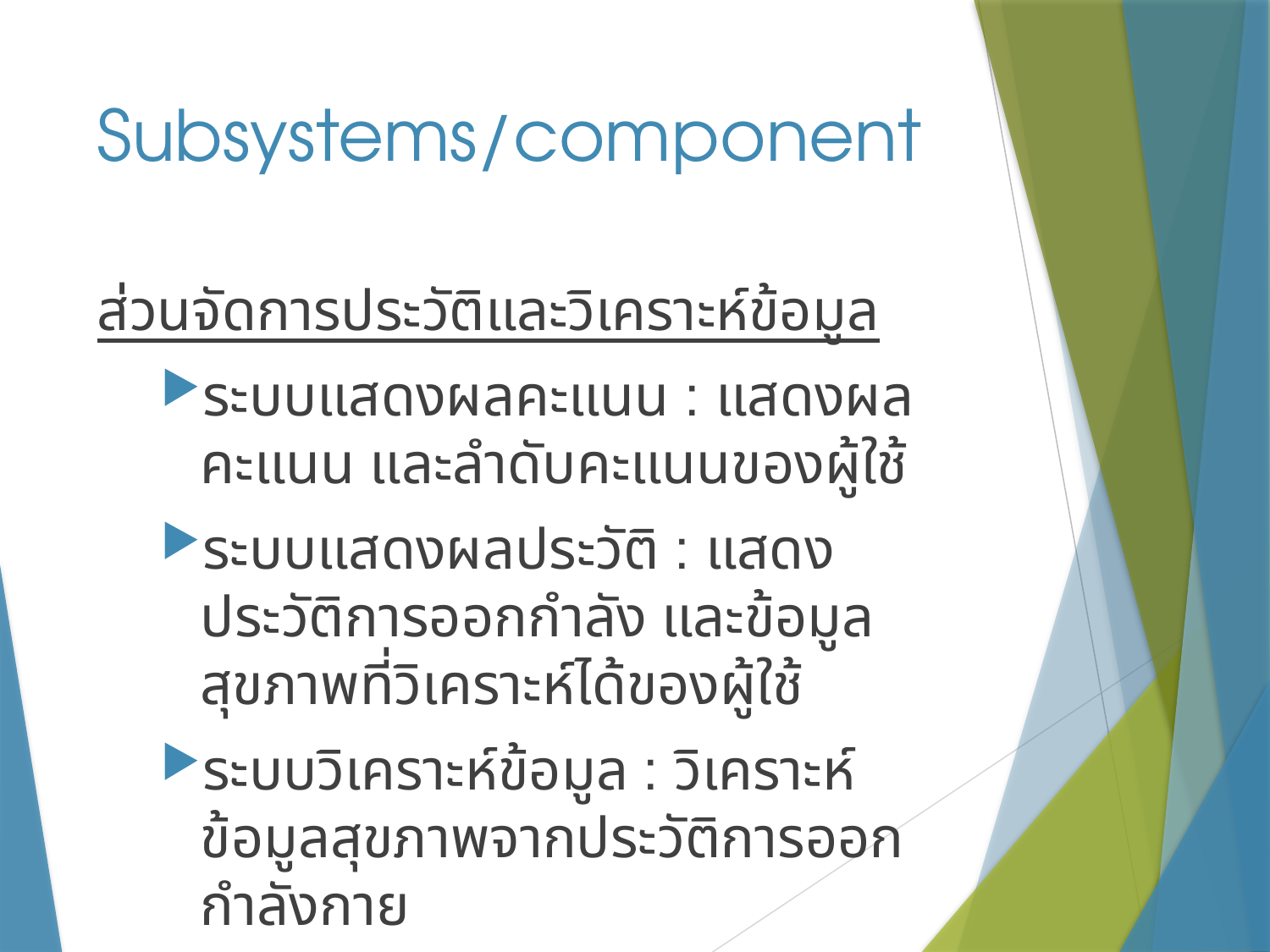

# Subsystems/component
ส่วนจัดการประวัติและวิเคราะห์ข้อมูล
ระบบแสดงผลคะแนน : แสดงผลคะแนน และลำดับคะแนนของผู้ใช้
ระบบแสดงผลประวัติ : แสดงประวัติการออกกำลัง และข้อมูลสุขภาพที่วิเคราะห์ได้ของผู้ใช้
ระบบวิเคราะห์ข้อมูล : วิเคราะห์ข้อมูลสุขภาพจากประวัติการออกกำลังกาย